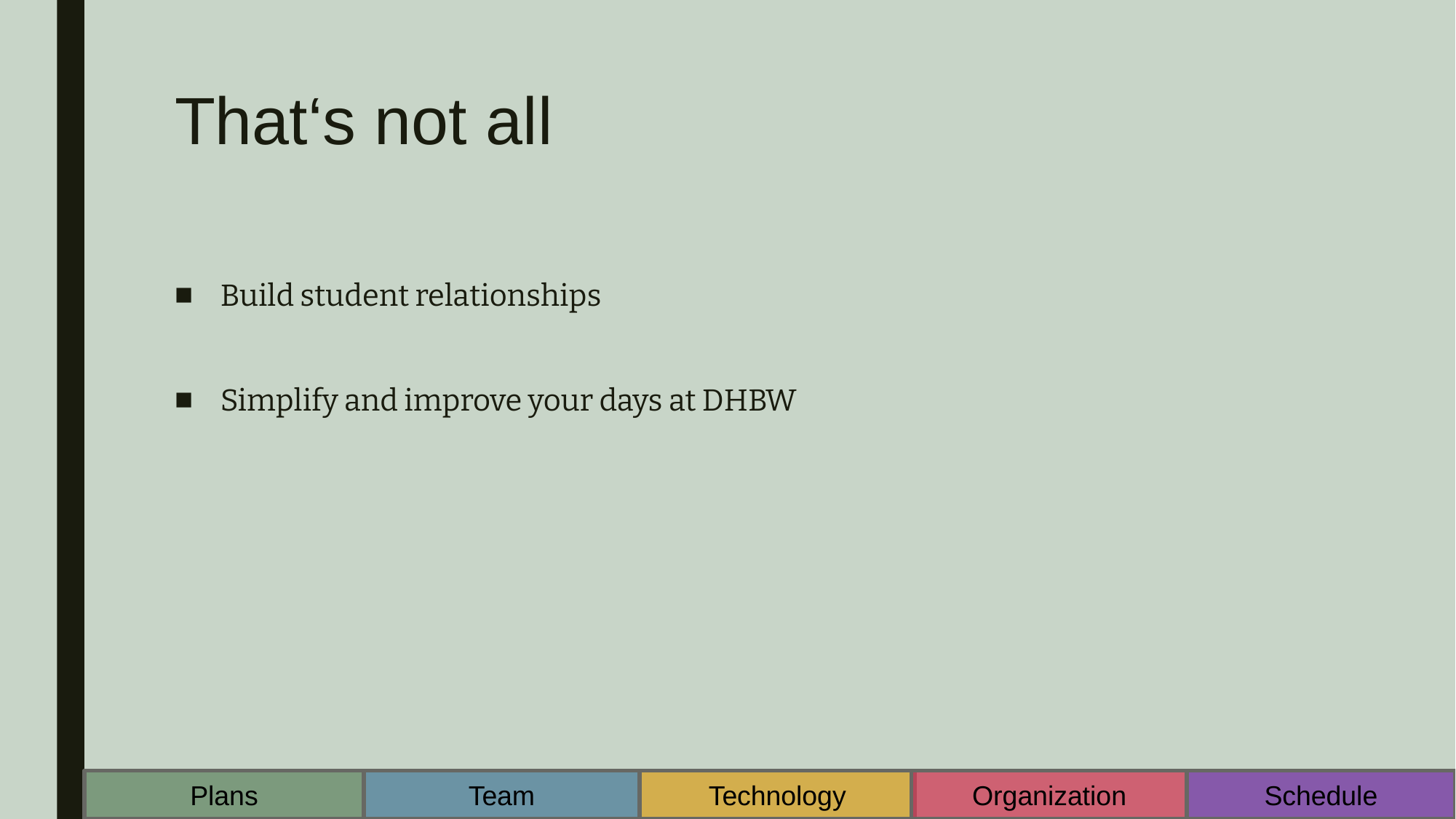

# That‘s not all
Build student relationships

Simplify and improve your days at DHBW